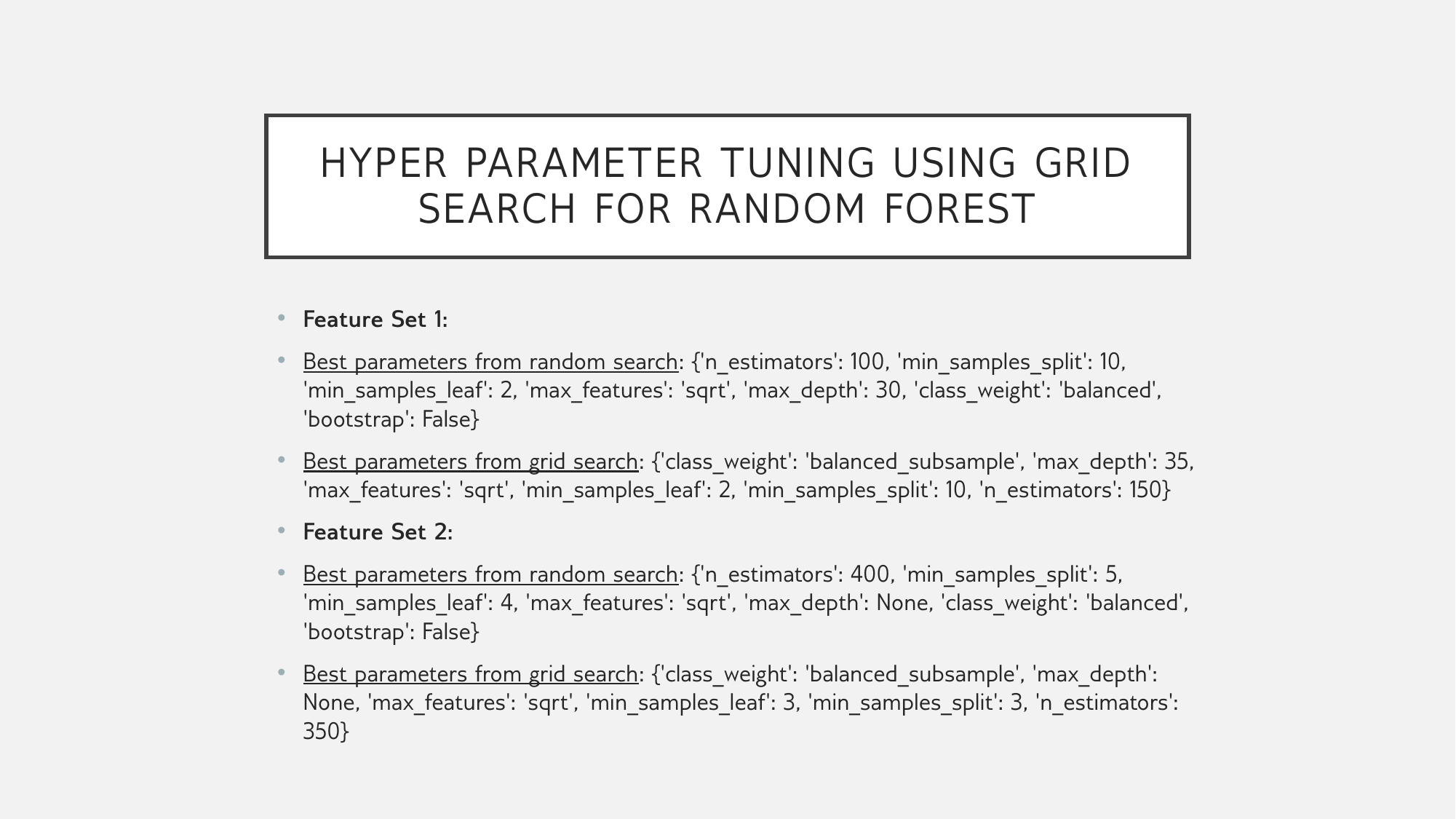

# Hyper parameter Tuning Using Grid Search for Random Forest
Feature Set 1:
Best parameters from random search: {'n_estimators': 100, 'min_samples_split': 10, 'min_samples_leaf': 2, 'max_features': 'sqrt', 'max_depth': 30, 'class_weight': 'balanced', 'bootstrap': False}
Best parameters from grid search: {'class_weight': 'balanced_subsample', 'max_depth': 35, 'max_features': 'sqrt', 'min_samples_leaf': 2, 'min_samples_split': 10, 'n_estimators': 150}
Feature Set 2:
Best parameters from random search: {'n_estimators': 400, 'min_samples_split': 5, 'min_samples_leaf': 4, 'max_features': 'sqrt', 'max_depth': None, 'class_weight': 'balanced', 'bootstrap': False}
Best parameters from grid search: {'class_weight': 'balanced_subsample', 'max_depth': None, 'max_features': 'sqrt', 'min_samples_leaf': 3, 'min_samples_split': 3, 'n_estimators': 350}